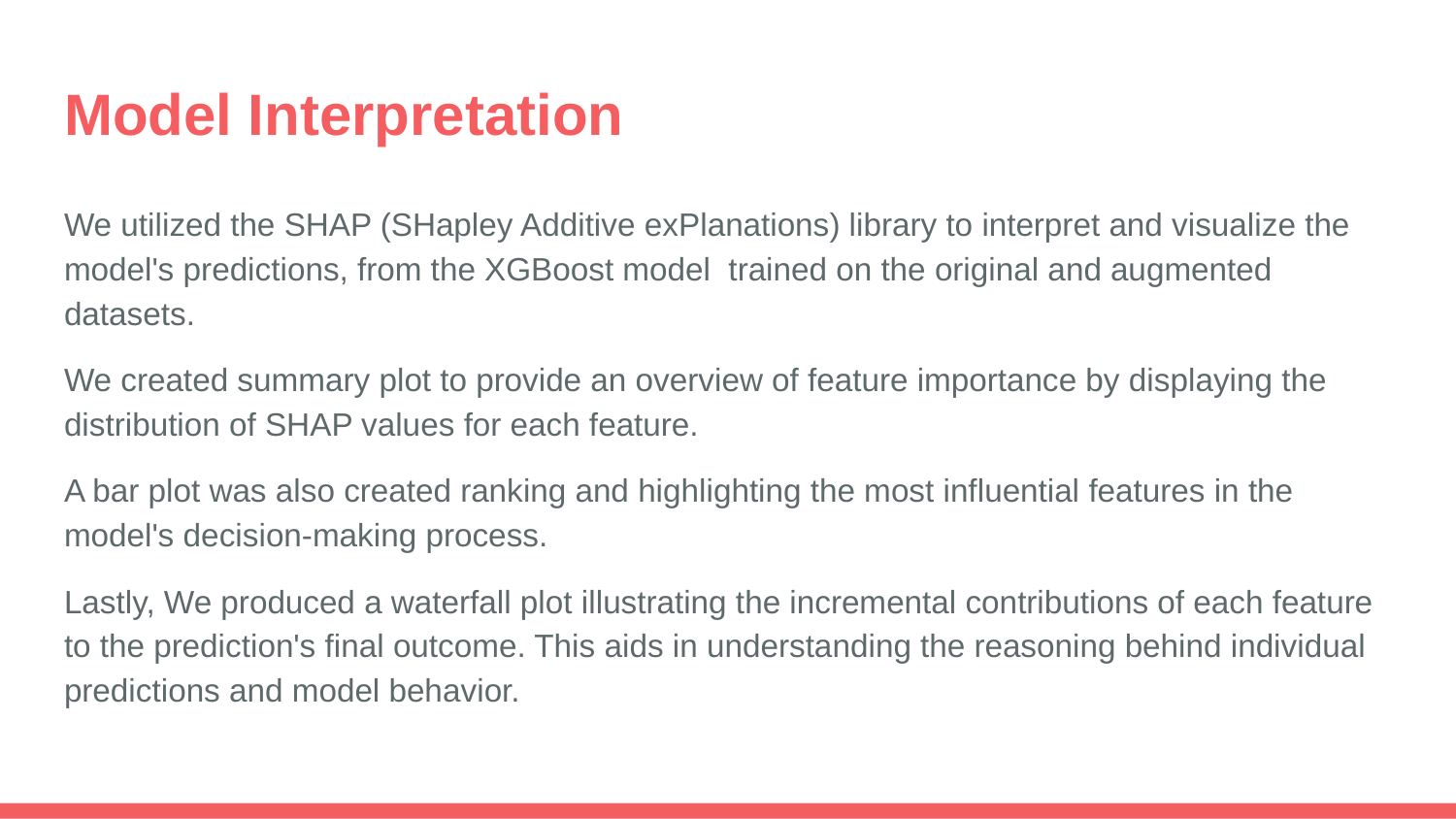

# Model Interpretation
We utilized the SHAP (SHapley Additive exPlanations) library to interpret and visualize the model's predictions, from the XGBoost model  trained on the original and augmented datasets.
We created summary plot to provide an overview of feature importance by displaying the distribution of SHAP values for each feature.
A bar plot was also created ranking and highlighting the most influential features in the model's decision-making process.
Lastly, We produced a waterfall plot illustrating the incremental contributions of each feature to the prediction's final outcome. This aids in understanding the reasoning behind individual predictions and model behavior.